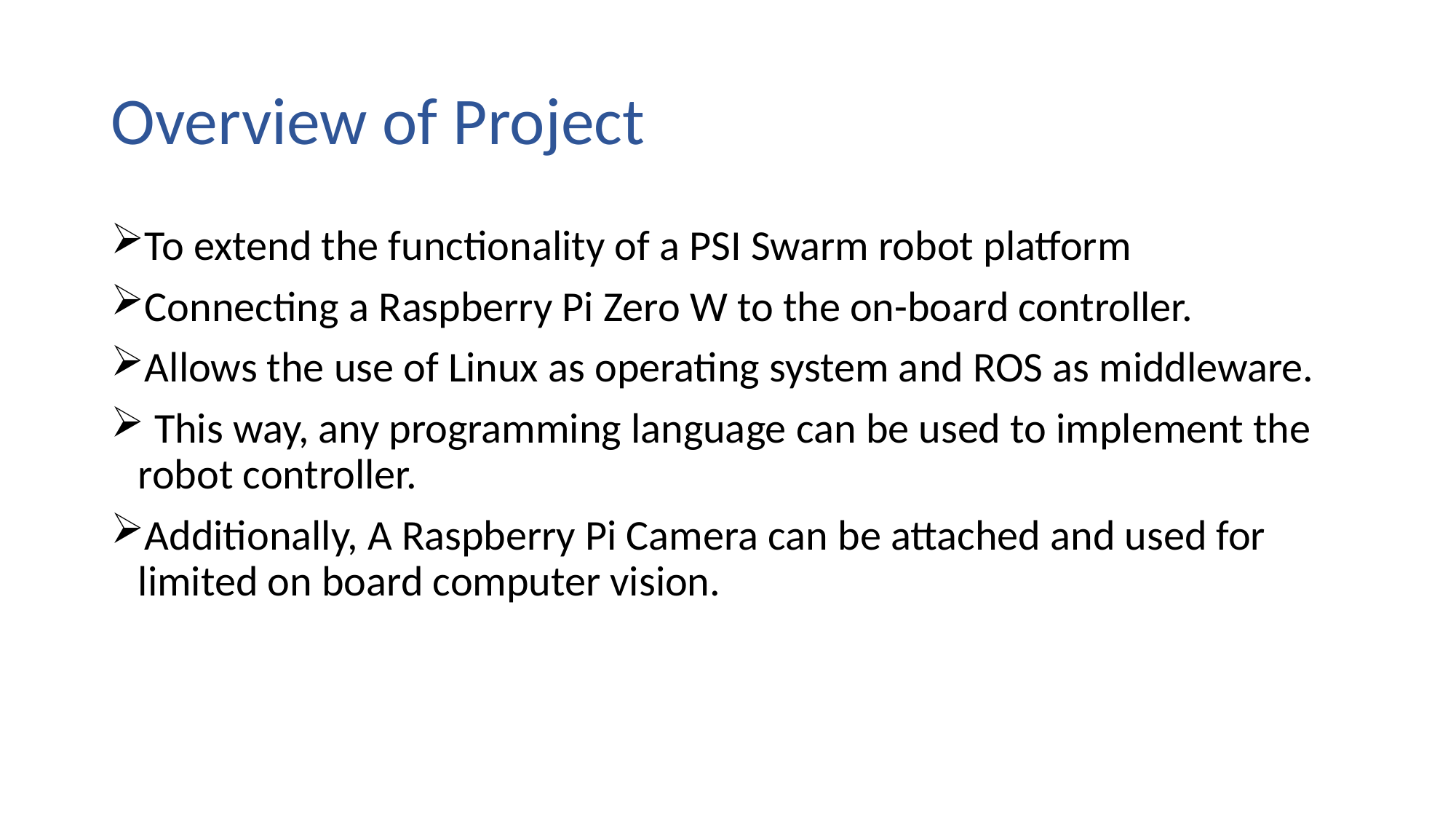

# Overview of Project
To extend the functionality of a PSI Swarm robot platform
Connecting a Raspberry Pi Zero W to the on-board controller.
Allows the use of Linux as operating system and ROS as middleware.
 This way, any programming language can be used to implement the robot controller.
Additionally, A Raspberry Pi Camera can be attached and used for limited on board computer vision.